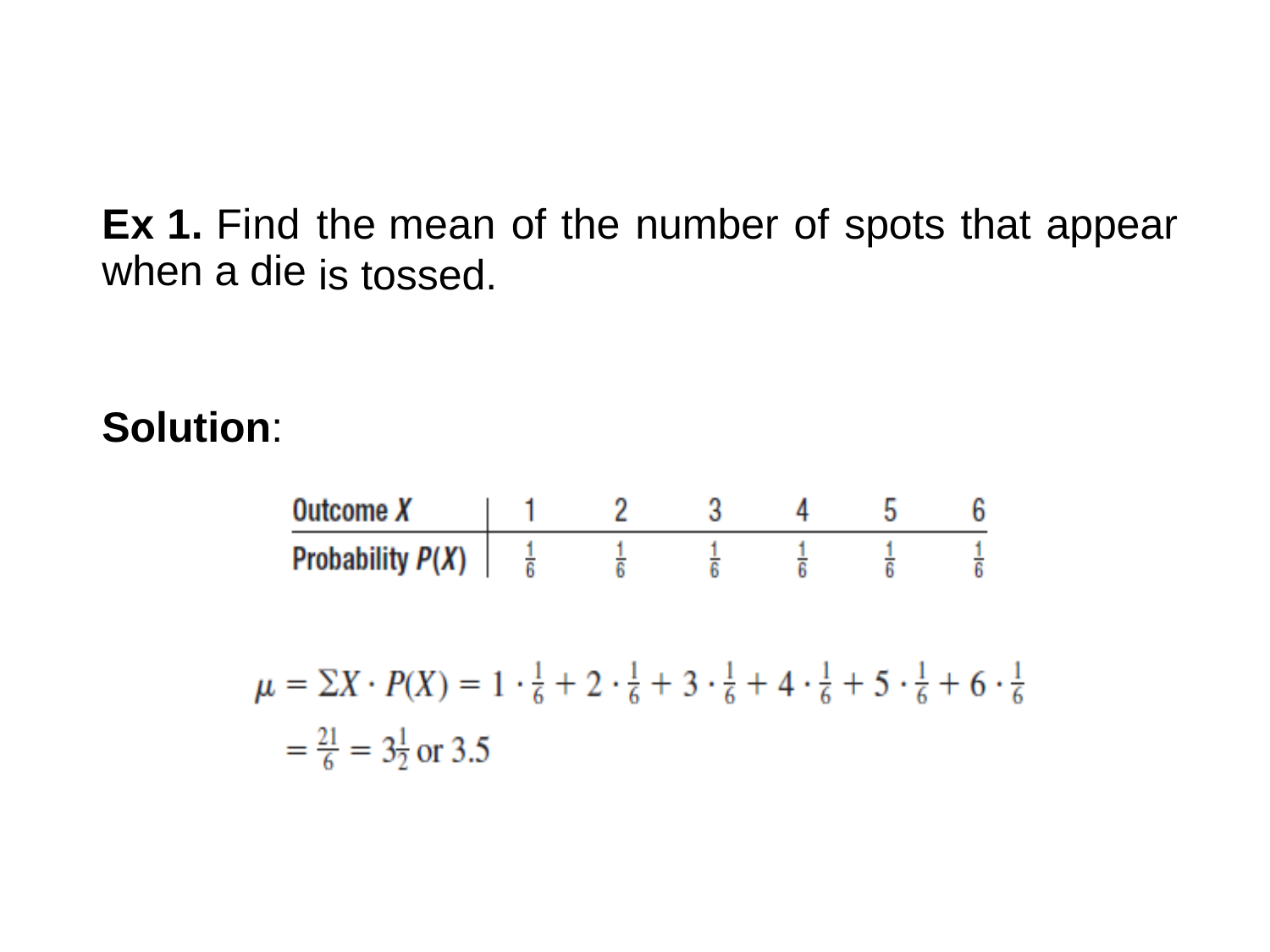

Ex 1. Find
when a die
the mean
of
the
number
of
spots
that
appear
is
tossed.
Solution: